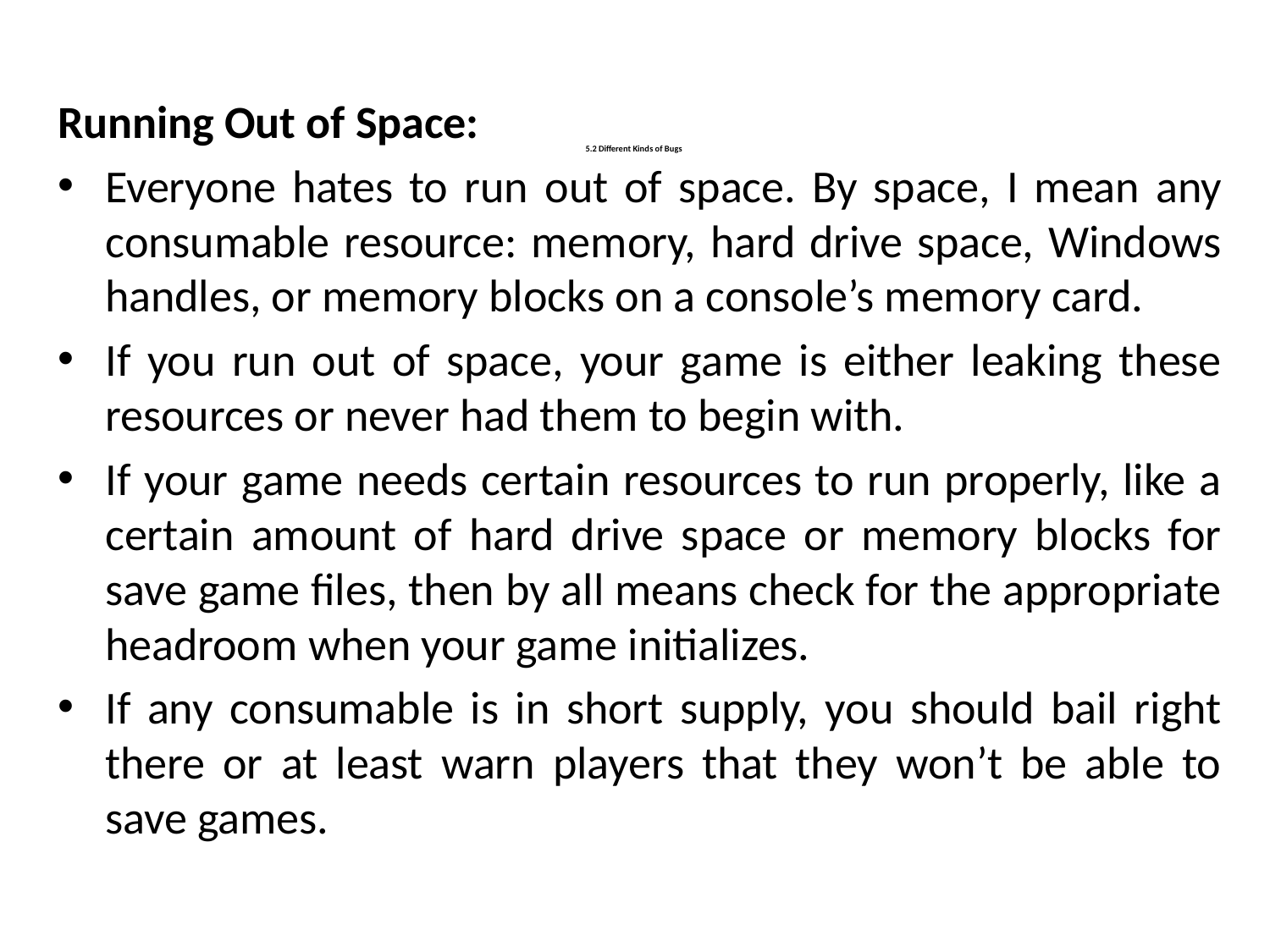

Running Out of Space:
Everyone hates to run out of space. By space, I mean any consumable resource: memory, hard drive space, Windows handles, or memory blocks on a console’s memory card.
If you run out of space, your game is either leaking these resources or never had them to begin with.
If your game needs certain resources to run properly, like a certain amount of hard drive space or memory blocks for save game files, then by all means check for the appropriate headroom when your game initializes.
If any consumable is in short supply, you should bail right there or at least warn players that they won’t be able to save games.

# 5.2 Different Kinds of Bugs